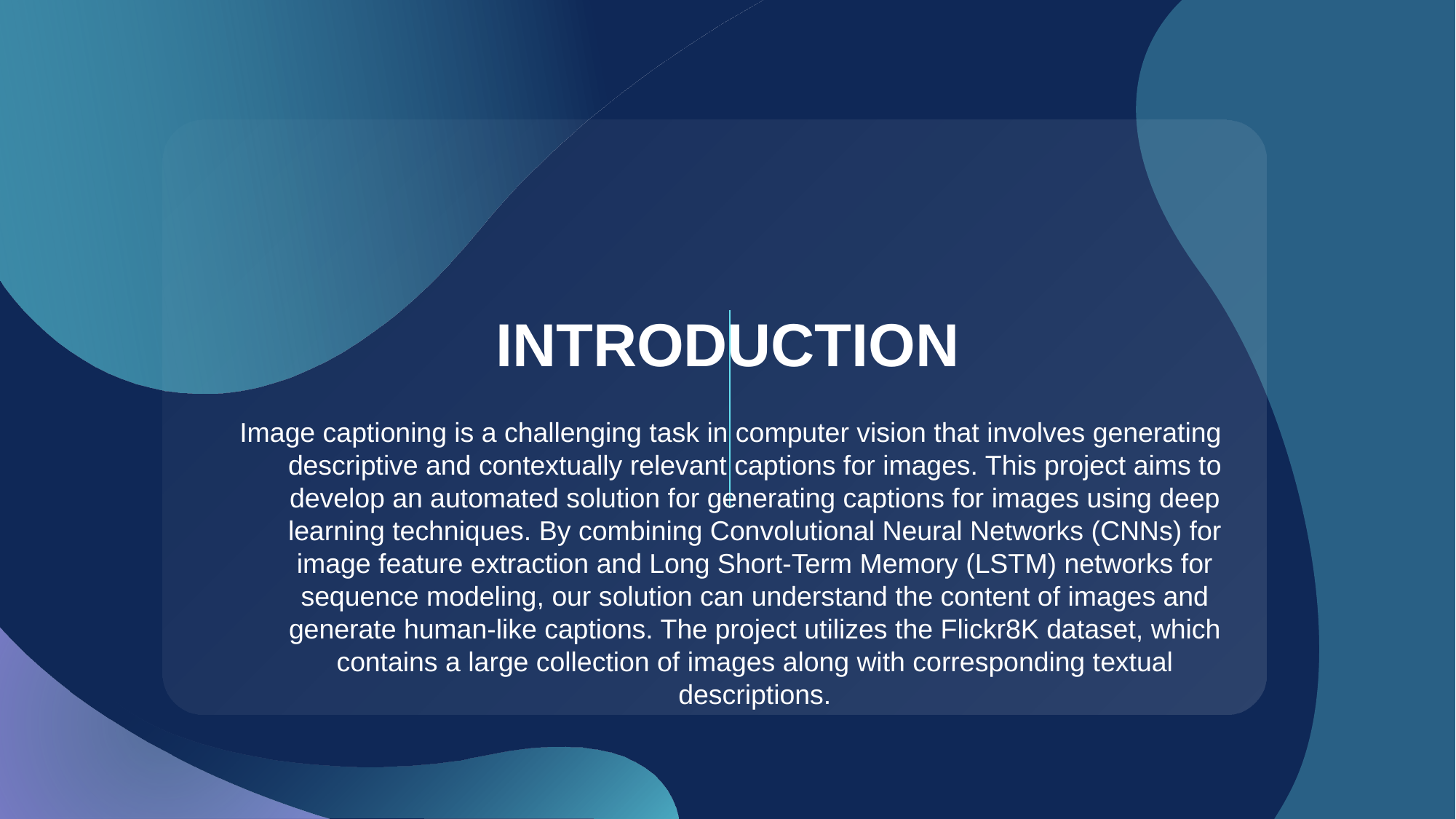

# INTRODUCTION
Image captioning is a challenging task in computer vision that involves generating descriptive and contextually relevant captions for images. This project aims to develop an automated solution for generating captions for images using deep learning techniques. By combining Convolutional Neural Networks (CNNs) for image feature extraction and Long Short-Term Memory (LSTM) networks for sequence modeling, our solution can understand the content of images and generate human-like captions. The project utilizes the Flickr8K dataset, which contains a large collection of images along with corresponding textual descriptions.